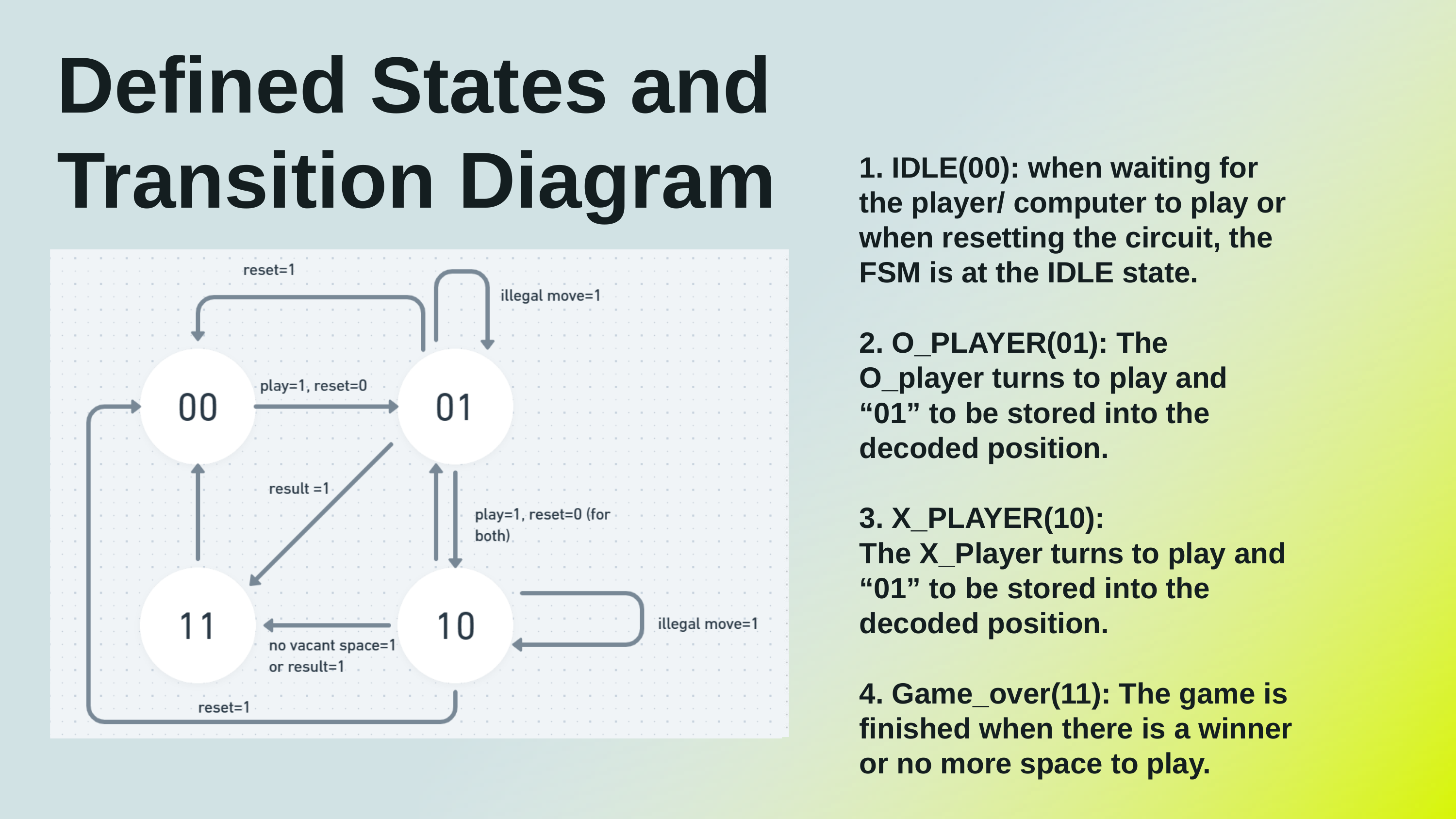

Defined States and
Transition Diagram
1. IDLE(00): when waiting for the player/ computer to play or when resetting the circuit, the FSM is at the IDLE state.

2. O_PLAYER(01): The O_player turns to play and “01” to be stored into the decoded position.

3. X_PLAYER(10):
The X_Player turns to play and “01” to be stored into the decoded position.

4. Game_over(11): The game is finished when there is a winner or no more space to play.